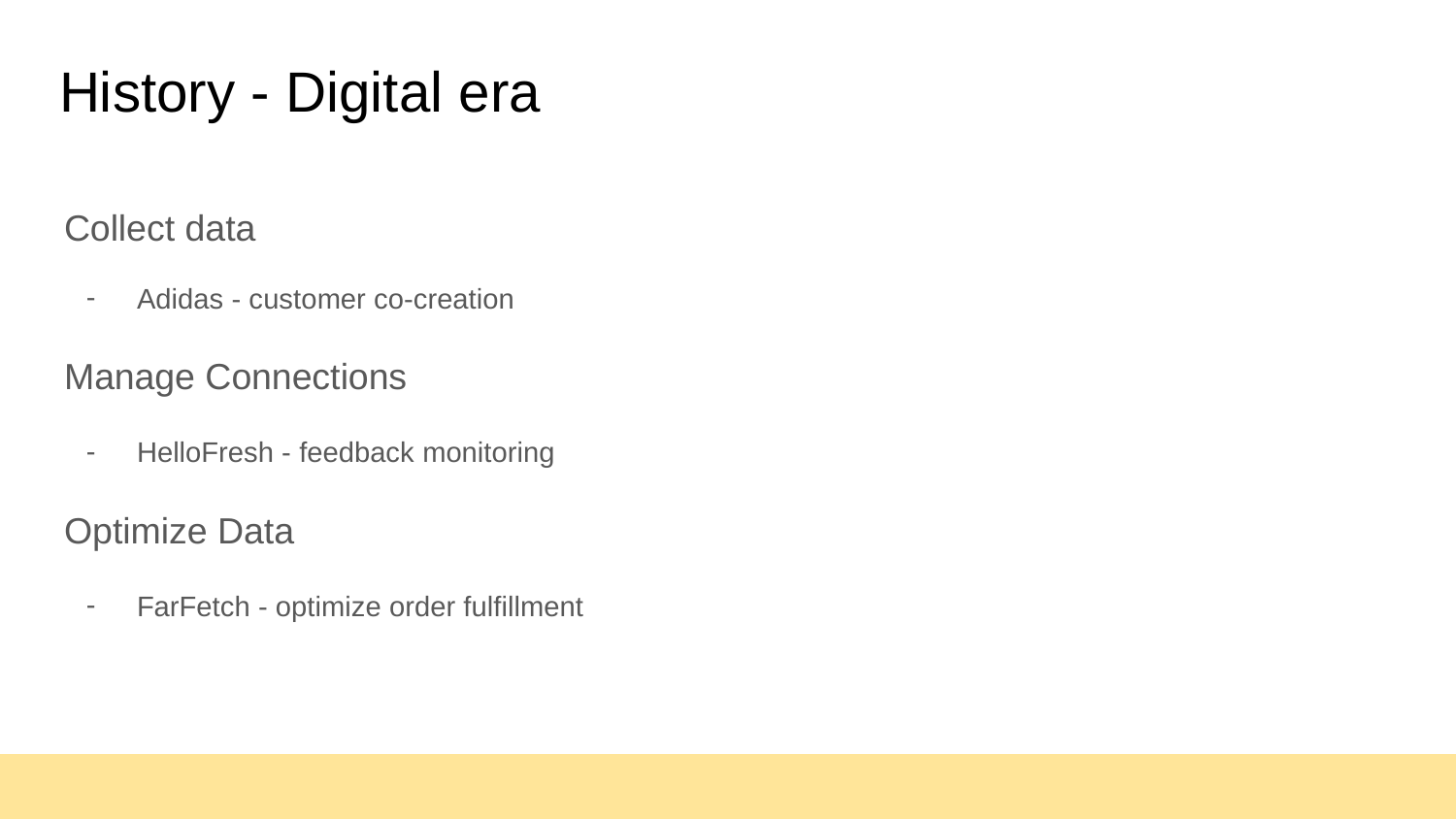

# History - Digital era

Collect data
Adidas - customer co-creation
Manage Connections
HelloFresh - feedback monitoring
Optimize Data
FarFetch - optimize order fulfillment